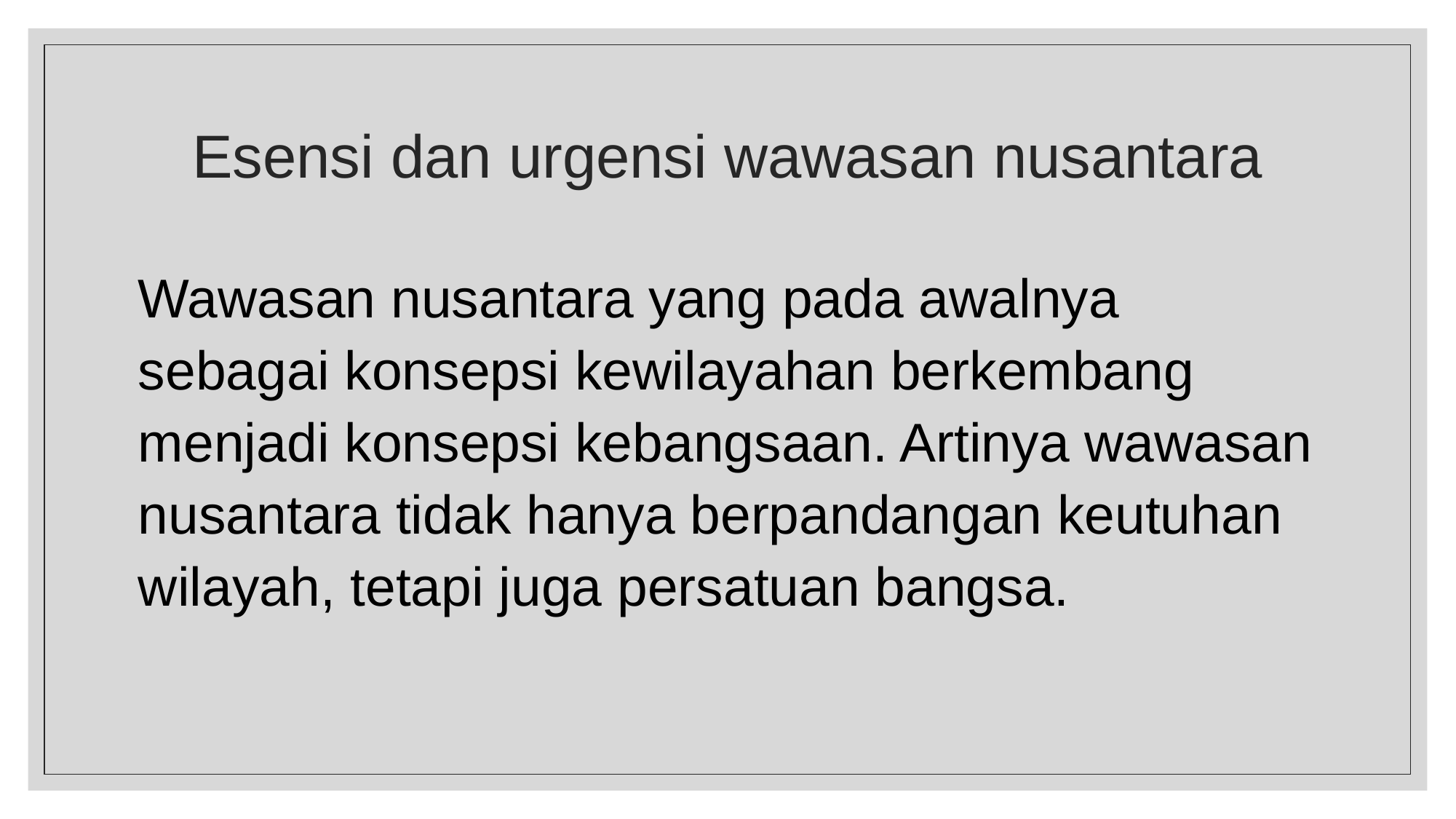

# Esensi dan urgensi wawasan nusantara
Wawasan nusantara yang pada awalnya sebagai konsepsi kewilayahan berkembang menjadi konsepsi kebangsaan. Artinya wawasan nusantara tidak hanya berpandangan keutuhan wilayah, tetapi juga persatuan bangsa.